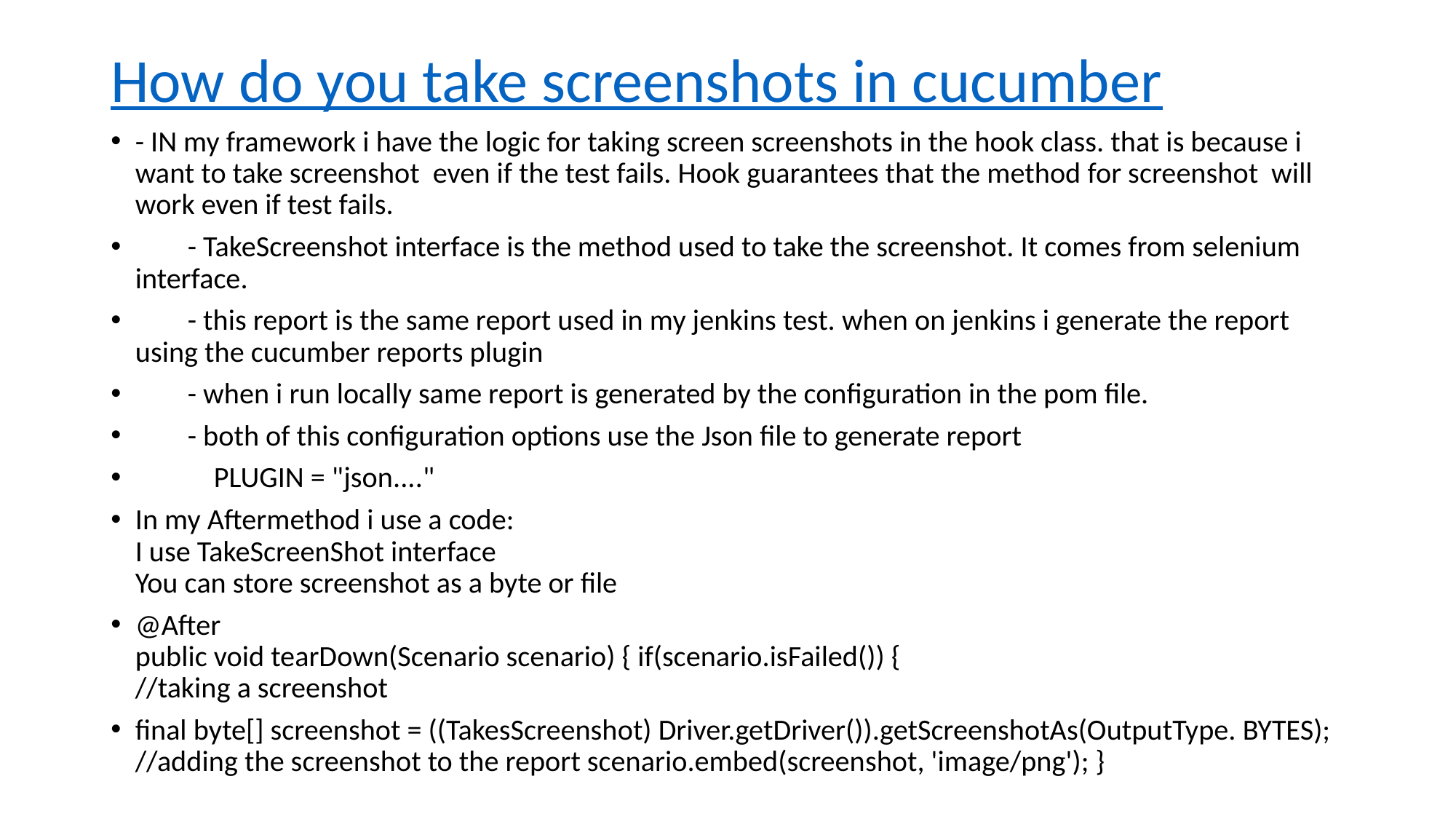

# How do you take screenshots in cucumber
- IN my framework i have the logic for taking screen screenshots in the hook class. that is because i want to take screenshot  even if the test fails. Hook guarantees that the method for screenshot  will work even if test fails.
        - TakeScreenshot interface is the method used to take the screenshot. It comes from selenium interface.
        - this report is the same report used in my jenkins test. when on jenkins i generate the report using the cucumber reports plugin
        - when i run locally same report is generated by the configuration in the pom file.
        - both of this configuration options use the Json file to generate report
            PLUGIN = "json...."
In my Aftermethod i use a code:
I use TakeScreenShot interface
You can store screenshot as a byte or file
@After
public void tearDown(Scenario scenario) { if(scenario.isFailed()) {
//taking a screenshot
final byte[] screenshot = ((TakesScreenshot) Driver.getDriver()).getScreenshotAs(OutputType. BYTES);
//adding the screenshot to the report scenario.embed(screenshot, 'image/png'); }